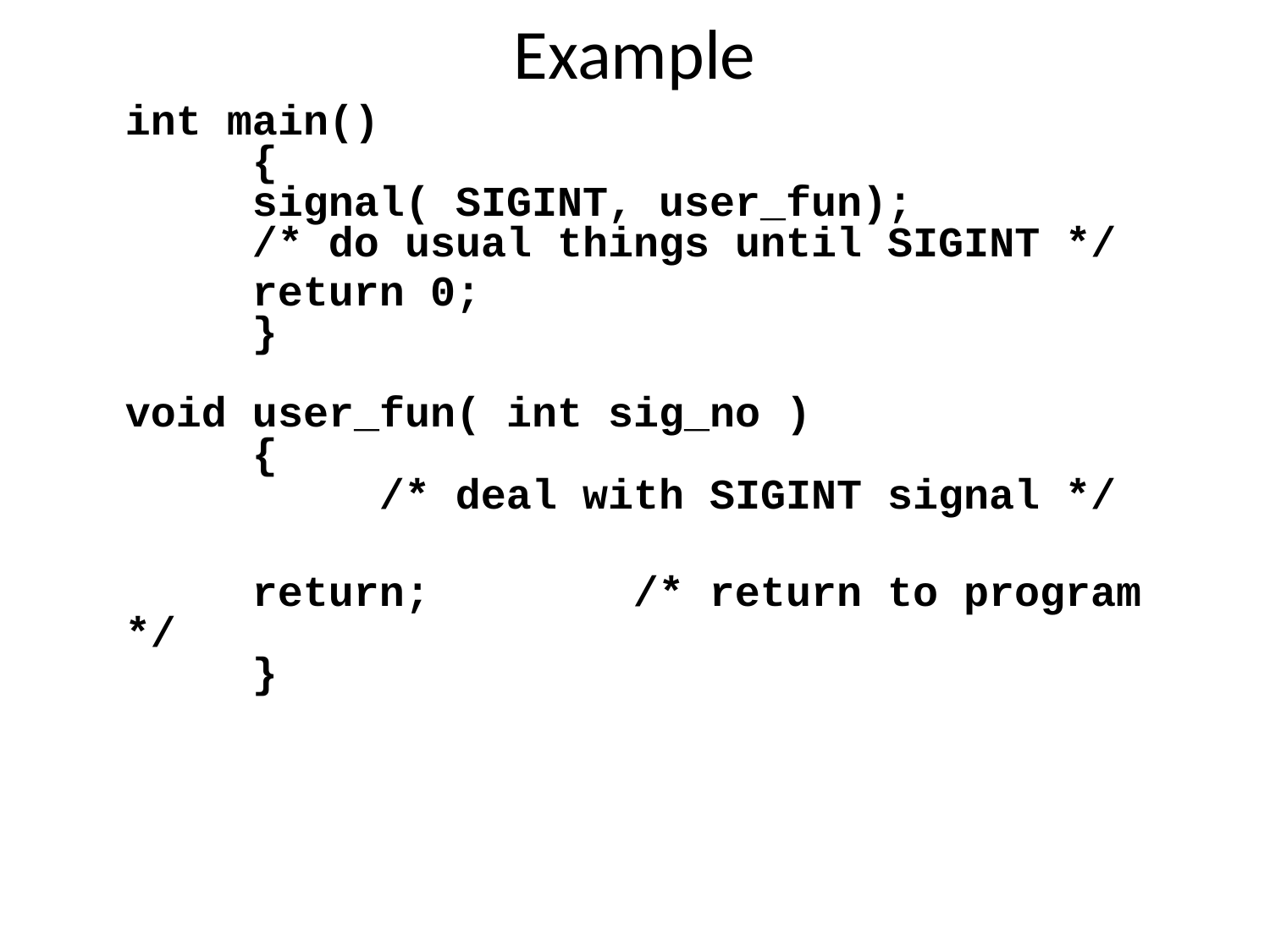

# Example
	int main()
	{
  	signal( SIGINT, user_fun);
   	/* do usual things until SIGINT */
		return 0;
	}
void user_fun( int sig_no )
	{
  	  	/* deal with SIGINT signal */

  	return;   	/* return to program */
	}